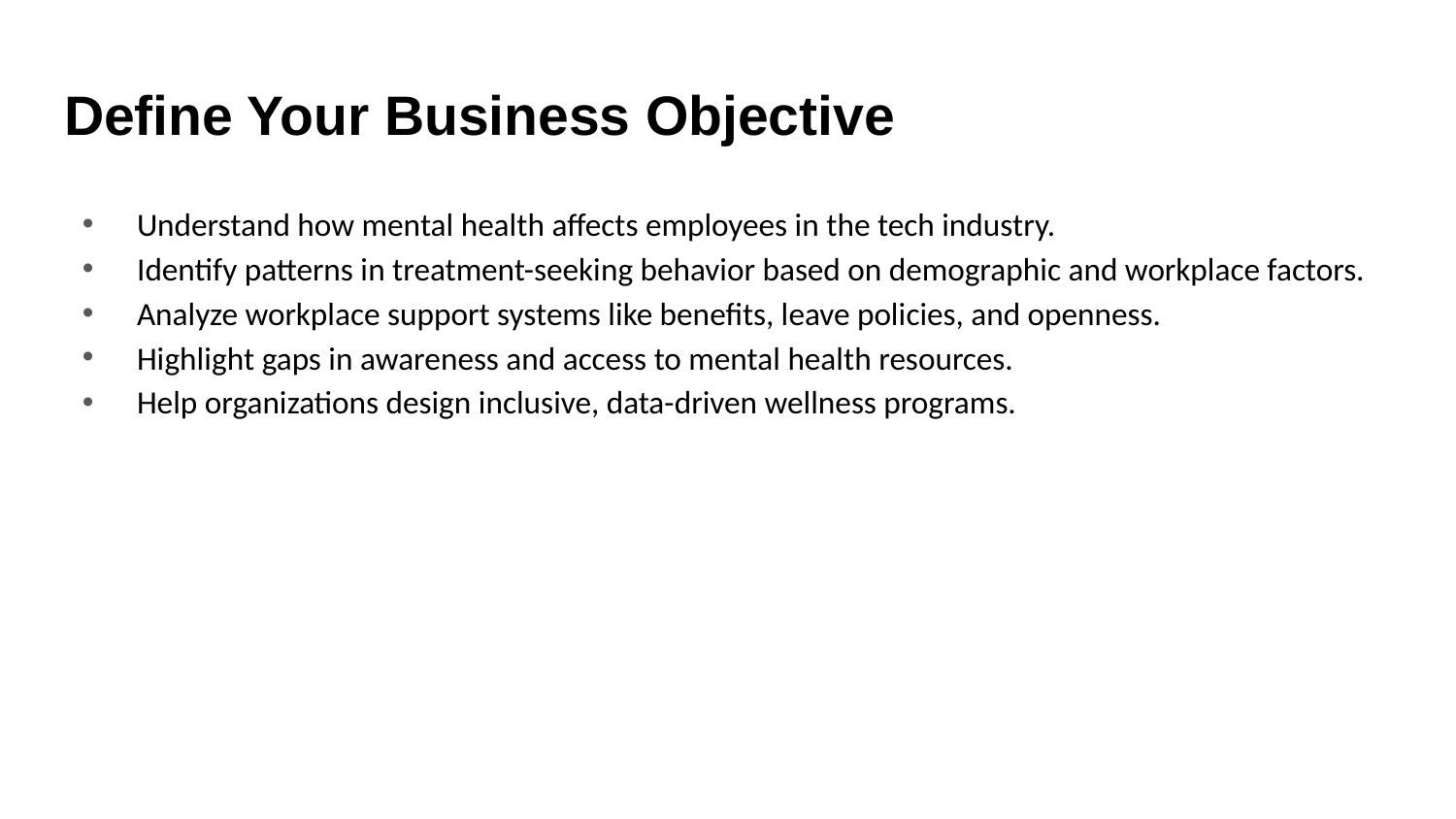

# Define Your Business Objective
Understand how mental health affects employees in the tech industry.
Identify patterns in treatment-seeking behavior based on demographic and workplace factors.
Analyze workplace support systems like benefits, leave policies, and openness.
Highlight gaps in awareness and access to mental health resources.
Help organizations design inclusive, data-driven wellness programs.